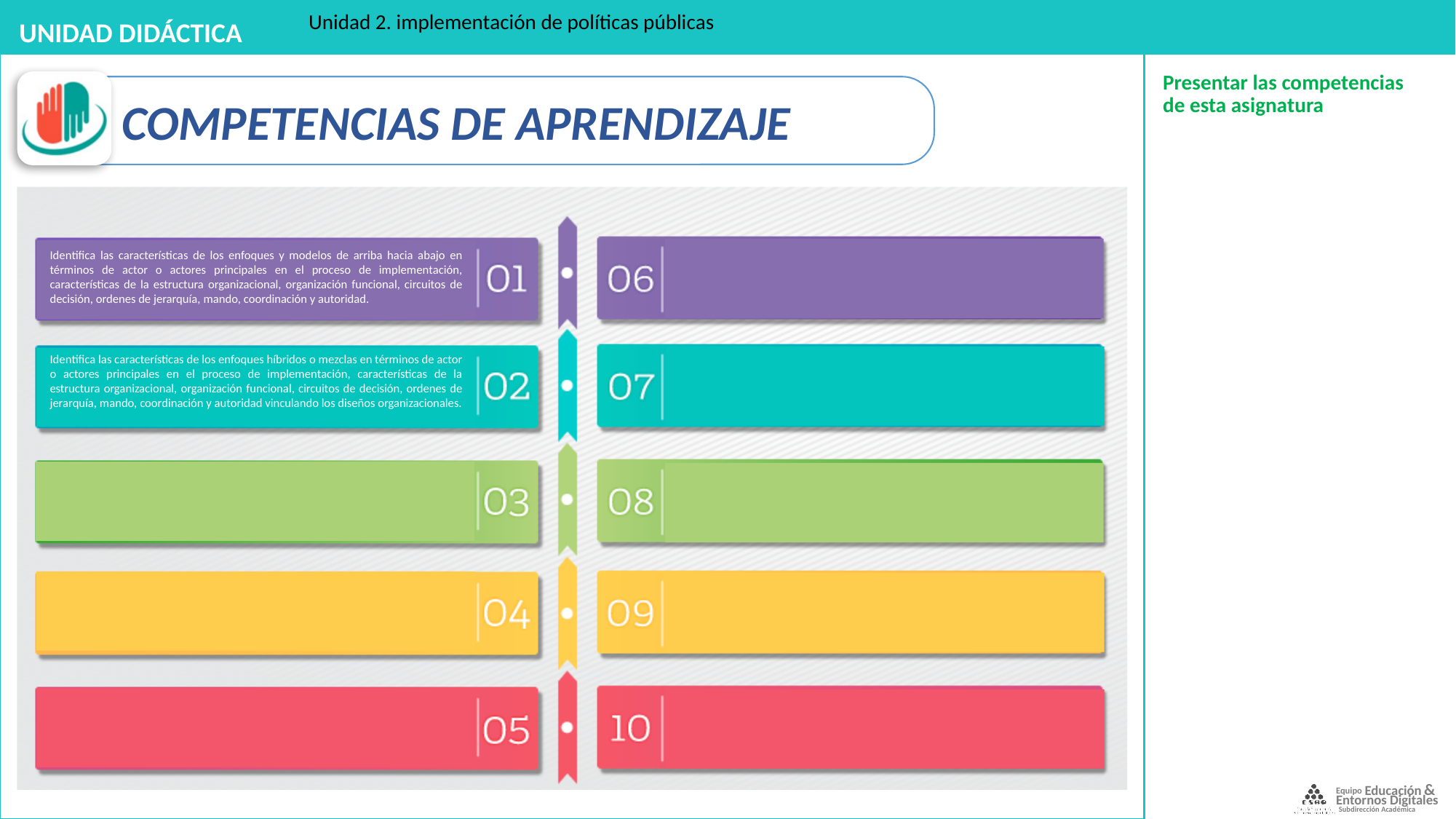

Unidad 2. implementación de políticas públicas

Presentar las competencias de esta asignatura
Identifica las características de los enfoques y modelos de arriba hacia abajo en términos de actor o actores principales en el proceso de implementación, características de la estructura organizacional, organización funcional, circuitos de decisión, ordenes de jerarquía, mando, coordinación y autoridad.
Identifica las características de los enfoques híbridos o mezclas en términos de actor o actores principales en el proceso de implementación, características de la estructura organizacional, organización funcional, circuitos de decisión, ordenes de jerarquía, mando, coordinación y autoridad vinculando los diseños organizacionales.